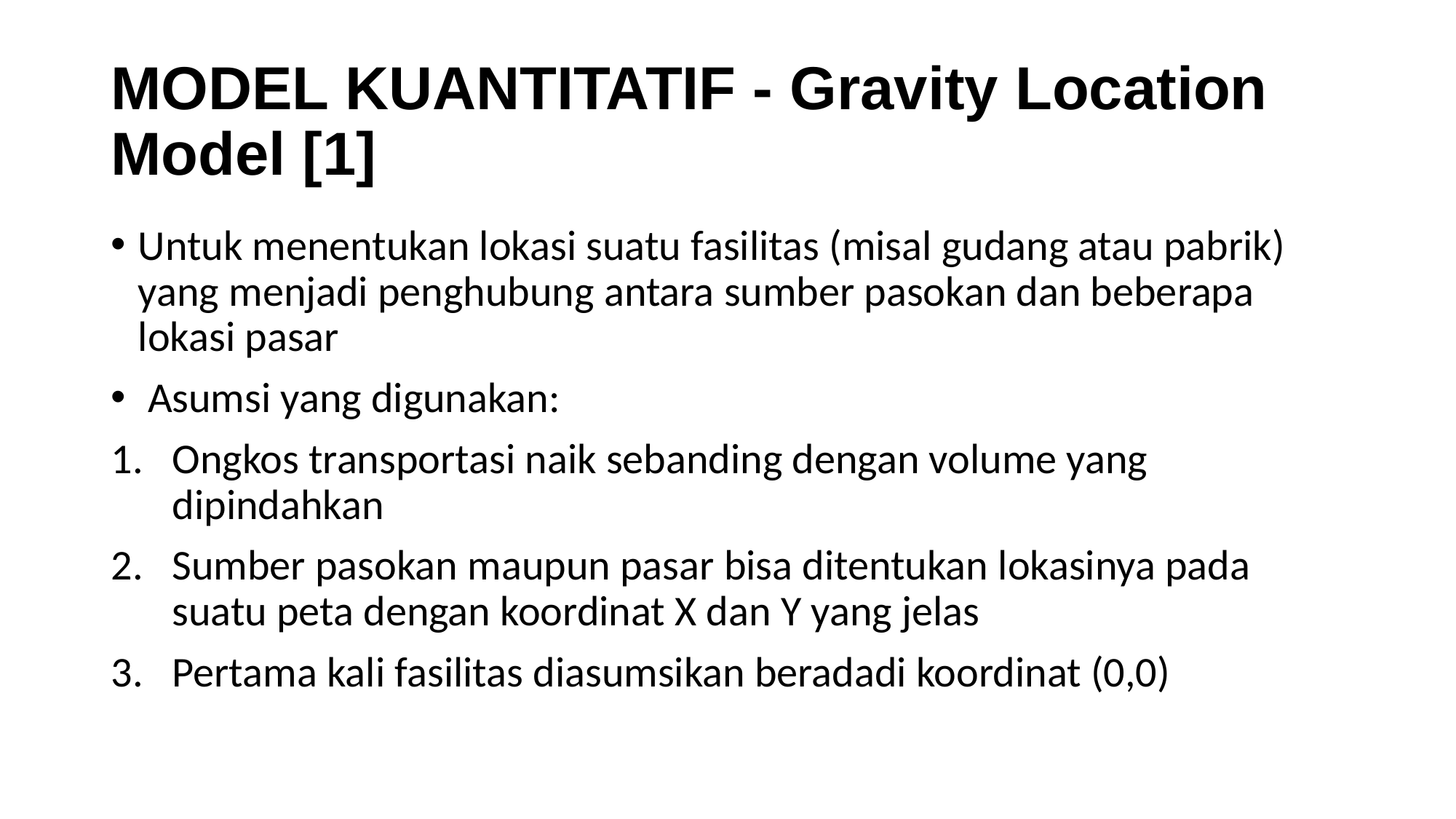

# MODEL KUANTITATIF - Gravity Location Model [1]
Untuk menentukan lokasi suatu fasilitas (misal gudang atau pabrik) yang menjadi penghubung antara sumber pasokan dan beberapa lokasi pasar
 Asumsi yang digunakan:
Ongkos transportasi naik sebanding dengan volume yang dipindahkan
Sumber pasokan maupun pasar bisa ditentukan lokasinya pada suatu peta dengan koordinat X dan Y yang jelas
Pertama kali fasilitas diasumsikan beradadi koordinat (0,0)